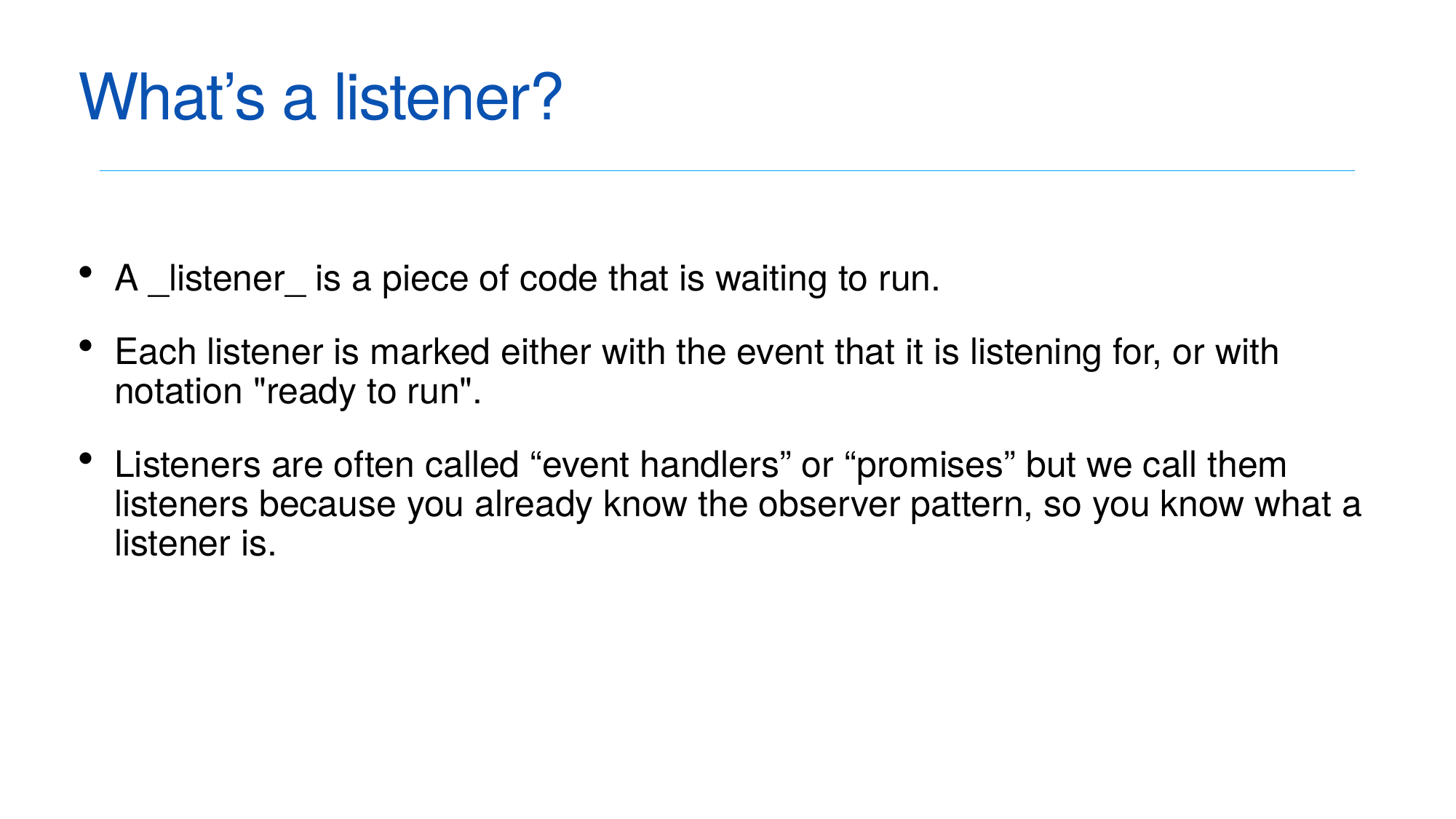

# What’s a listener?

A _listener_ is a piece of code that is waiting to run.
Each listener is marked either with the event that it is listening for, or with notation "ready to run".
Listeners are often called “event handlers” or “promises” but we call them listeners because you already know the observer pattern, so you know what a listener is.